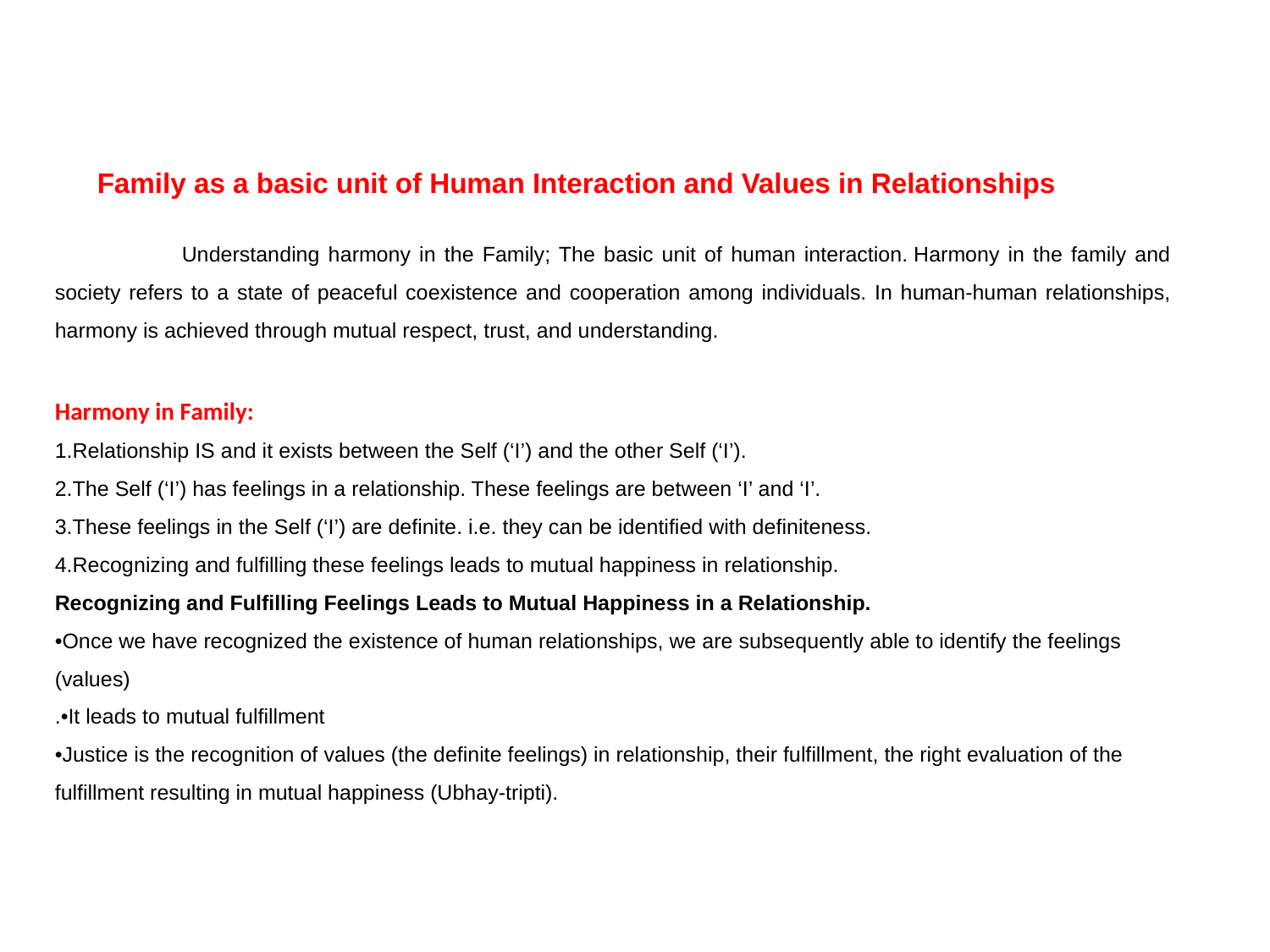

Family as a basic unit of Human Interaction and Values in Relationships
	Understanding harmony in the Family; The basic unit of human interaction. Harmony in the family and society refers to a state of peaceful coexistence and cooperation among individuals. In human-human relationships, harmony is achieved through mutual respect, trust, and understanding.

Harmony in Family:
1.Relationship IS and it exists between the Self (‘I’) and the other Self (‘I’).
2.The Self (‘I’) has feelings in a relationship. These feelings are between ‘I’ and ‘I’.
3.These feelings in the Self (‘I’) are definite. i.e. they can be identified with definiteness.
4.Recognizing and fulfilling these feelings leads to mutual happiness in relationship.
Recognizing and Fulfilling Feelings Leads to Mutual Happiness in a Relationship.
•Once we have recognized the existence of human relationships, we are subsequently able to identify the feelings (values)
.•It leads to mutual fulfillment
•Justice is the recognition of values (the definite feelings) in relationship, their fulfillment, the right evaluation of the fulfillment resulting in mutual happiness (Ubhay-tripti).